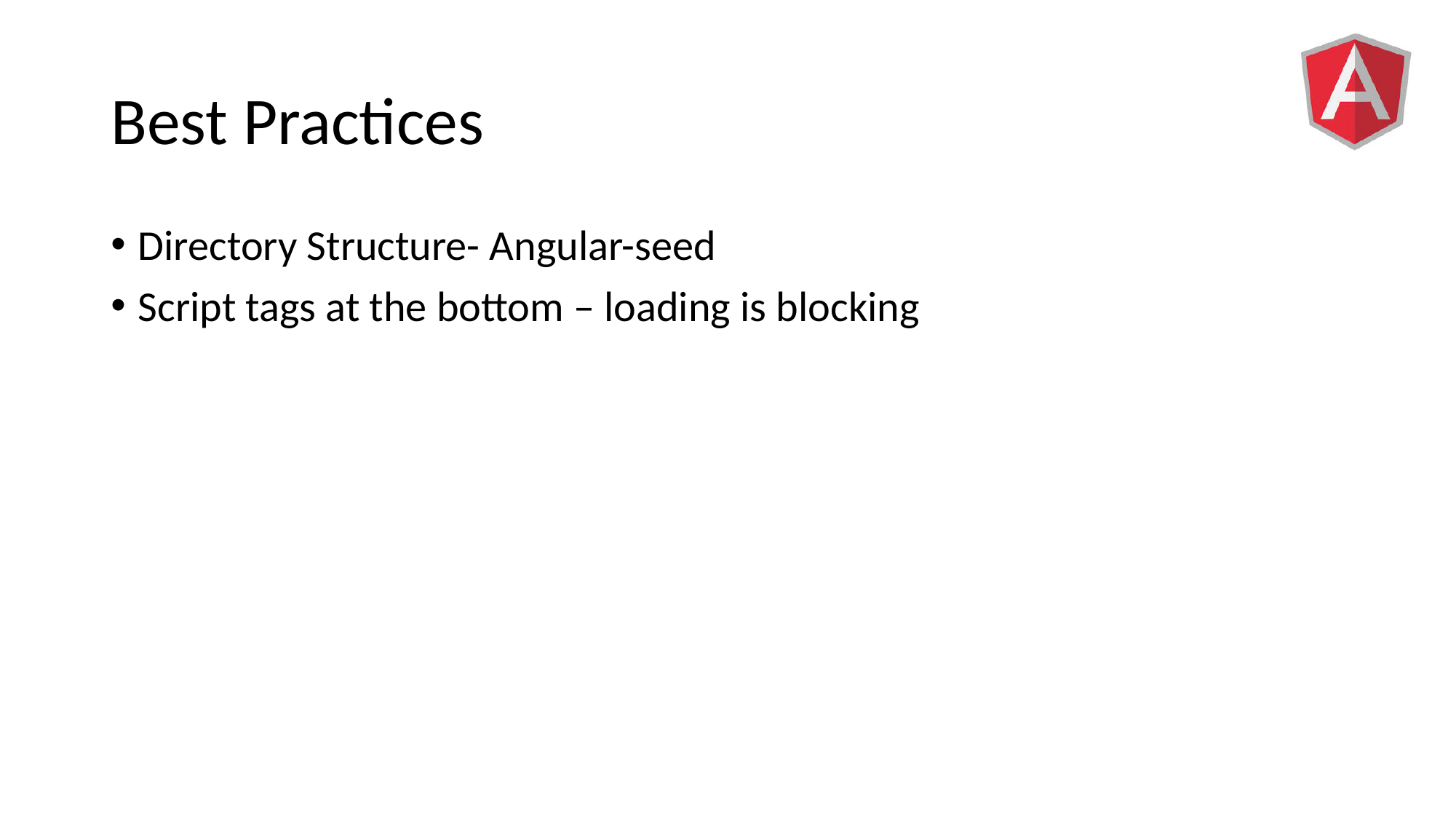

# Best Practices
Directory Structure- Angular-seed
Script tags at the bottom – loading is blocking